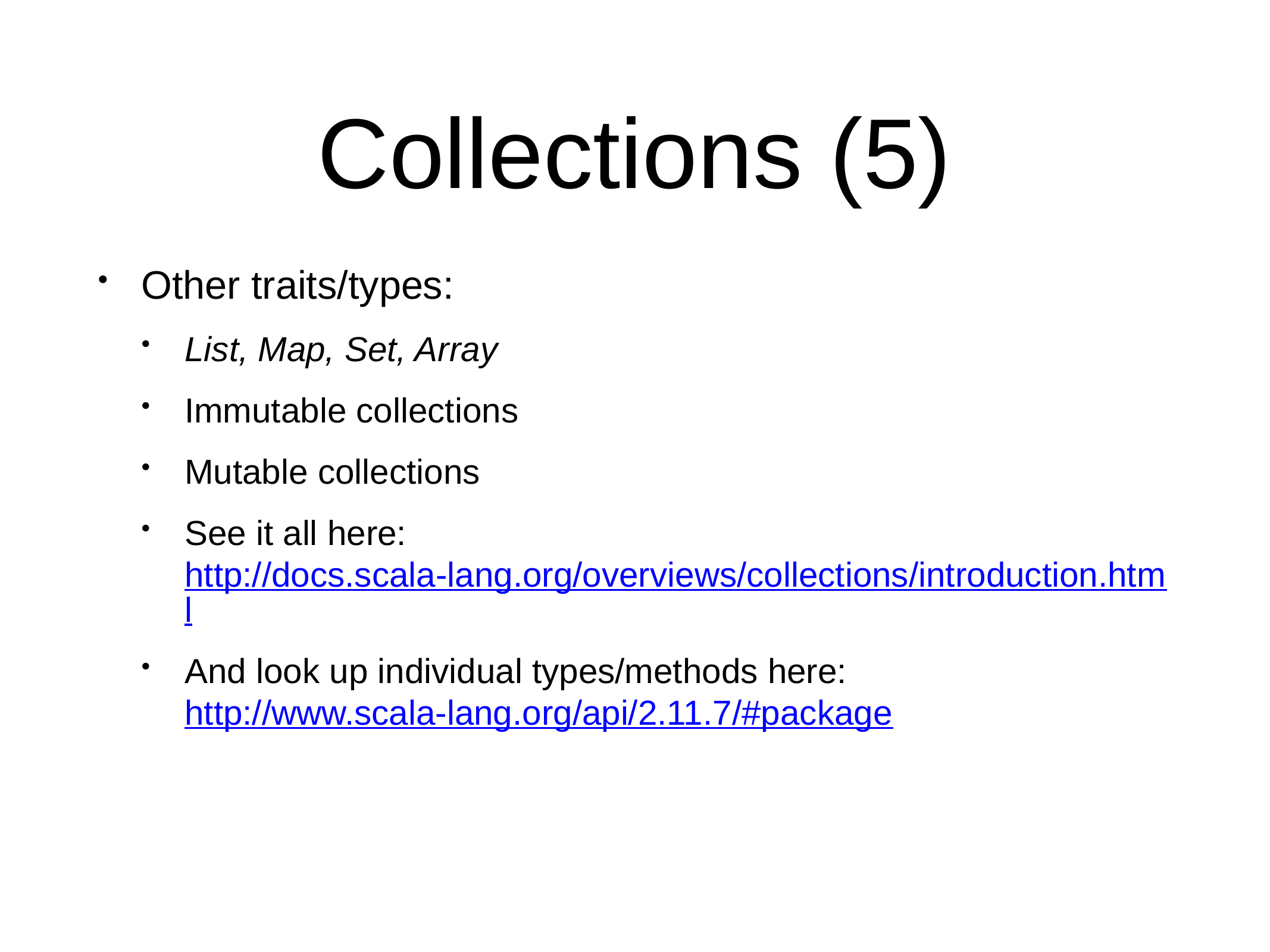

# Collections (5)
Other traits/types:
List, Map, Set, Array
Immutable collections
Mutable collections
See it all here: http://docs.scala-lang.org/overviews/collections/introduction.html
And look up individual types/methods here: http://www.scala-lang.org/api/2.11.7/#package